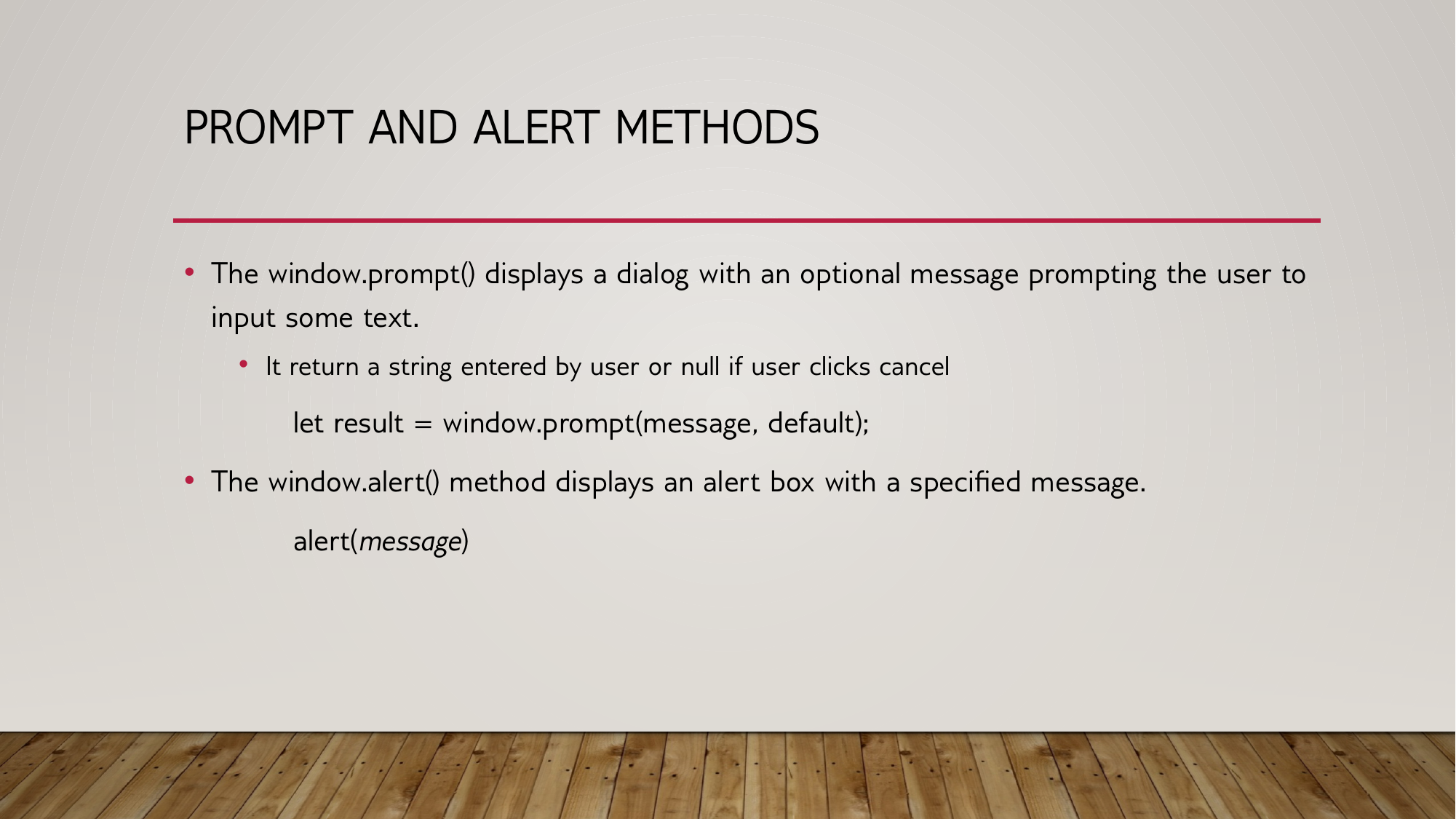

# Prompt and Alert methods
The window.prompt() displays a dialog with an optional message prompting the user to input some text.
It return a string entered by user or null if user clicks cancel
	let result = window.prompt(message, default);
The window.alert() method displays an alert box with a specified message.
	alert(message)